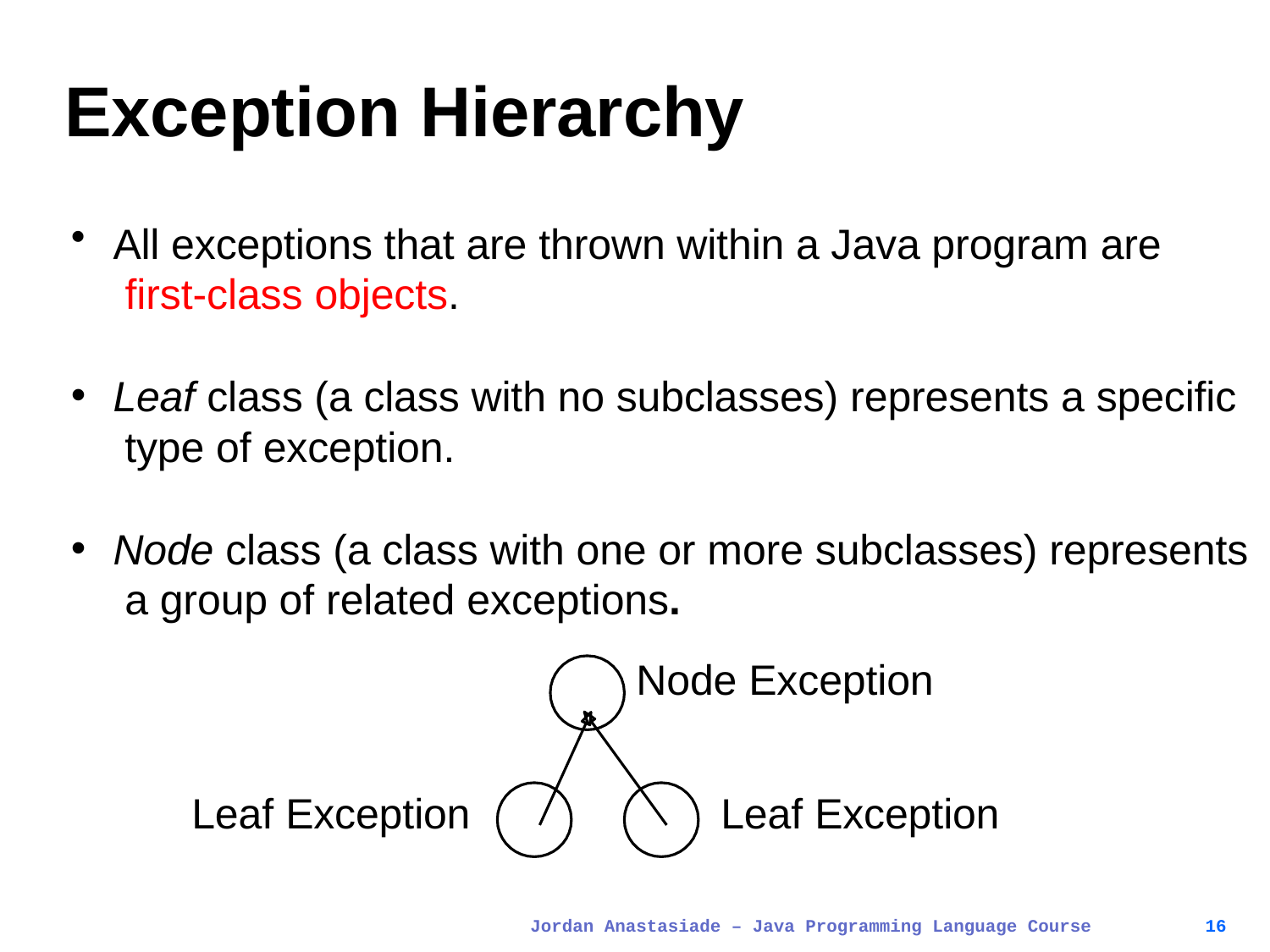

# Exception Hierarchy
All exceptions that are thrown within a Java program are  first-class objects.

Leaf class (a class with no subclasses) represents a specific  type of exception.

Node class (a class with one or more subclasses) represents  a group of related exceptions.
Node Exception

Leaf Exception
Leaf Exception
Jordan Anastasiade – Java Programming Language Course
16